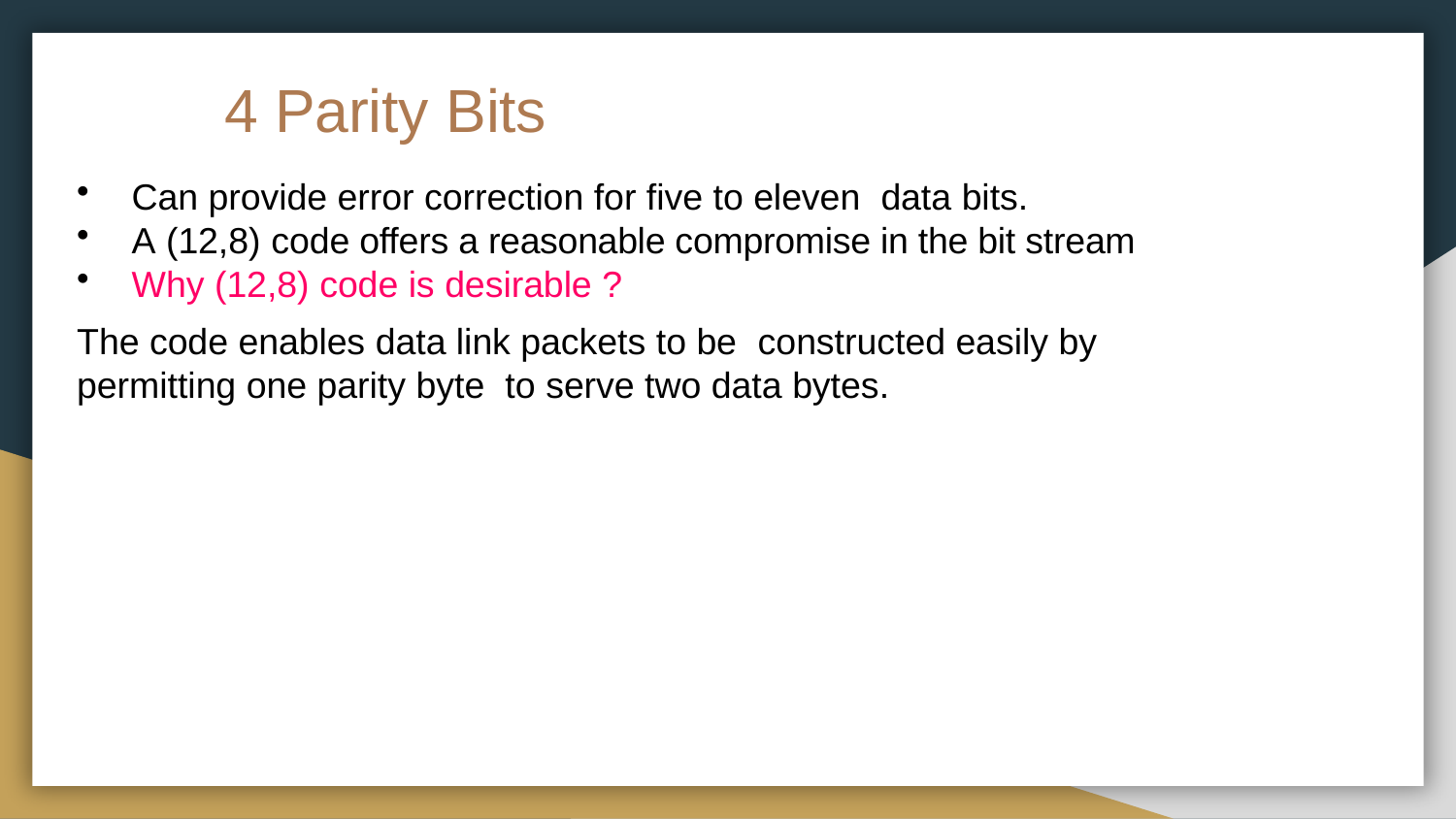

# 4 Parity Bits
Can provide error correction for five to eleven  data bits.
A (12,8) code offers a reasonable compromise in the bit stream
Why (12,8) code is desirable ?
The code enables data link packets to be  constructed easily by permitting one parity byte  to serve two data bytes.